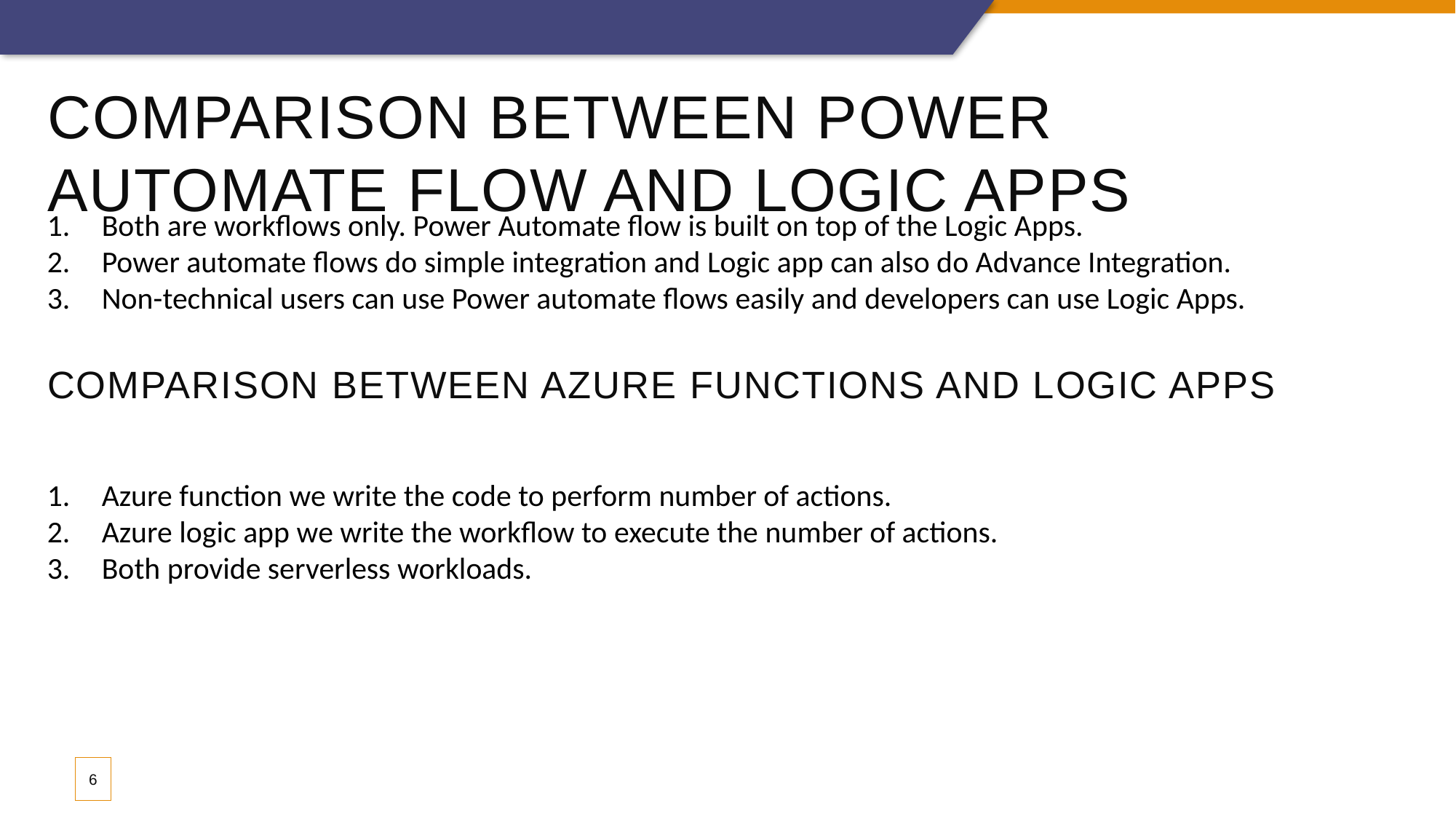

# Comparison between Power Automate Flow and Logic Apps
Both are workflows only. Power Automate flow is built on top of the Logic Apps.
Power automate flows do simple integration and Logic app can also do Advance Integration.
Non-technical users can use Power automate flows easily and developers can use Logic Apps.
Comparison between Azure Functions and Logic Apps
Azure function we write the code to perform number of actions.
Azure logic app we write the workflow to execute the number of actions.
Both provide serverless workloads.

6